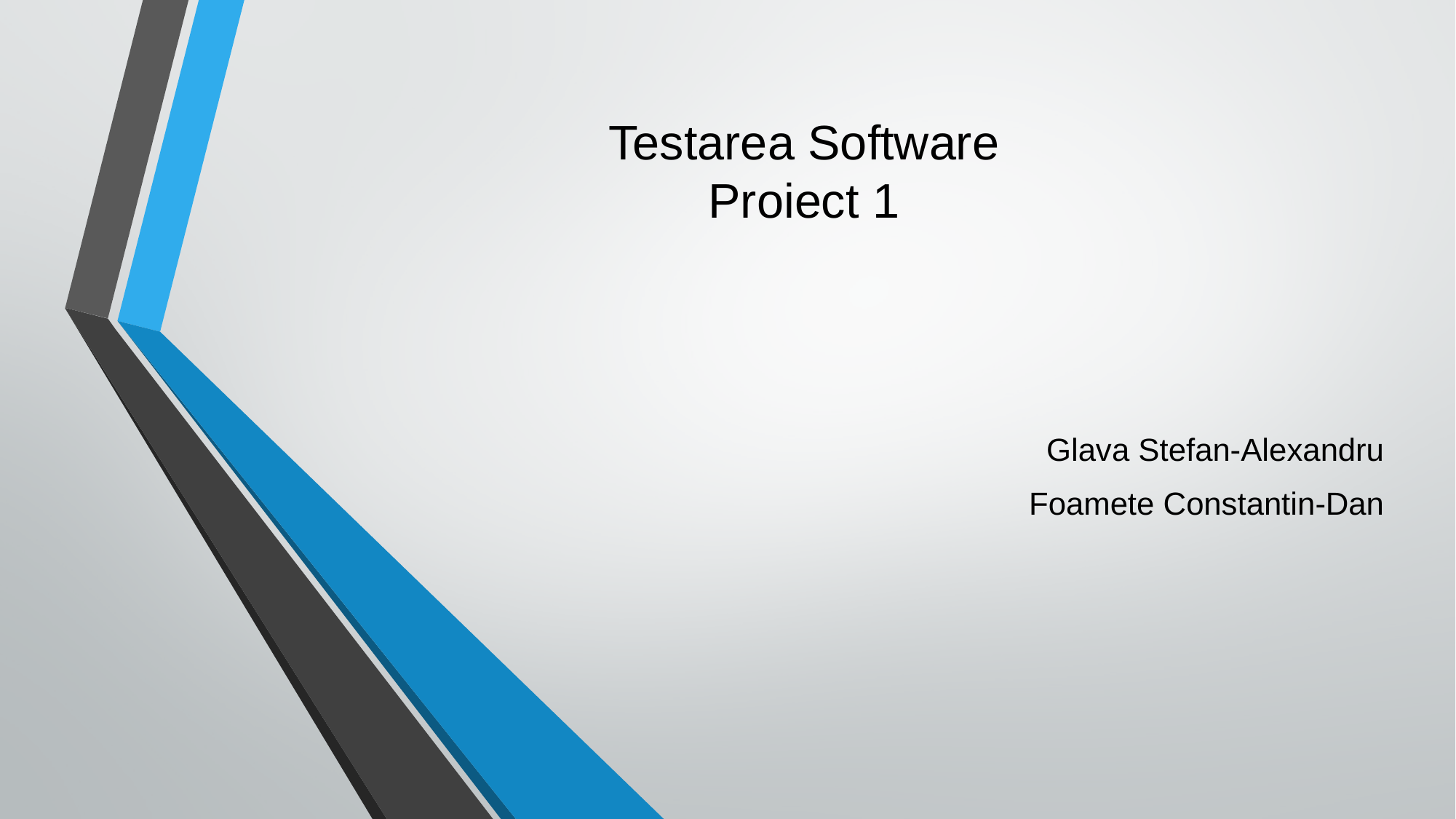

# Testarea Software Proiect 1
Glava Stefan-Alexandru
Foamete Constantin-Dan